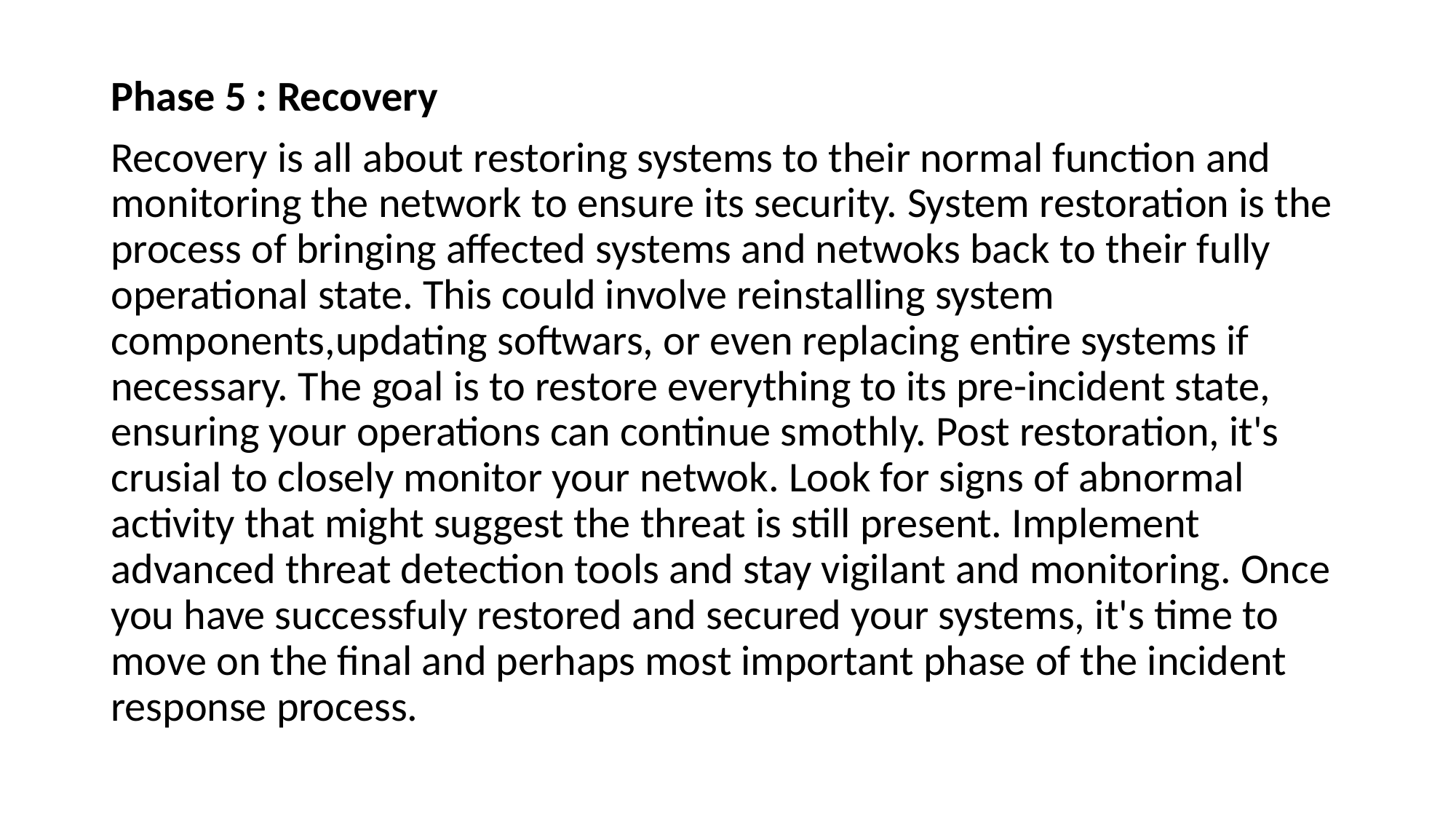

Phase 5 : Recovery
Recovery is all about restoring systems to their normal function and monitoring the network to ensure its security. System restoration is the process of bringing affected systems and netwoks back to their fully operational state. This could involve reinstalling system components,updating softwars, or even replacing entire systems if necessary. The goal is to restore everything to its pre-incident state, ensuring your operations can continue smothly. Post restoration, it's crusial to closely monitor your netwok. Look for signs of abnormal activity that might suggest the threat is still present. Implement advanced threat detection tools and stay vigilant and monitoring. Once you have successfuly restored and secured your systems, it's time to move on the final and perhaps most important phase of the incident response process.